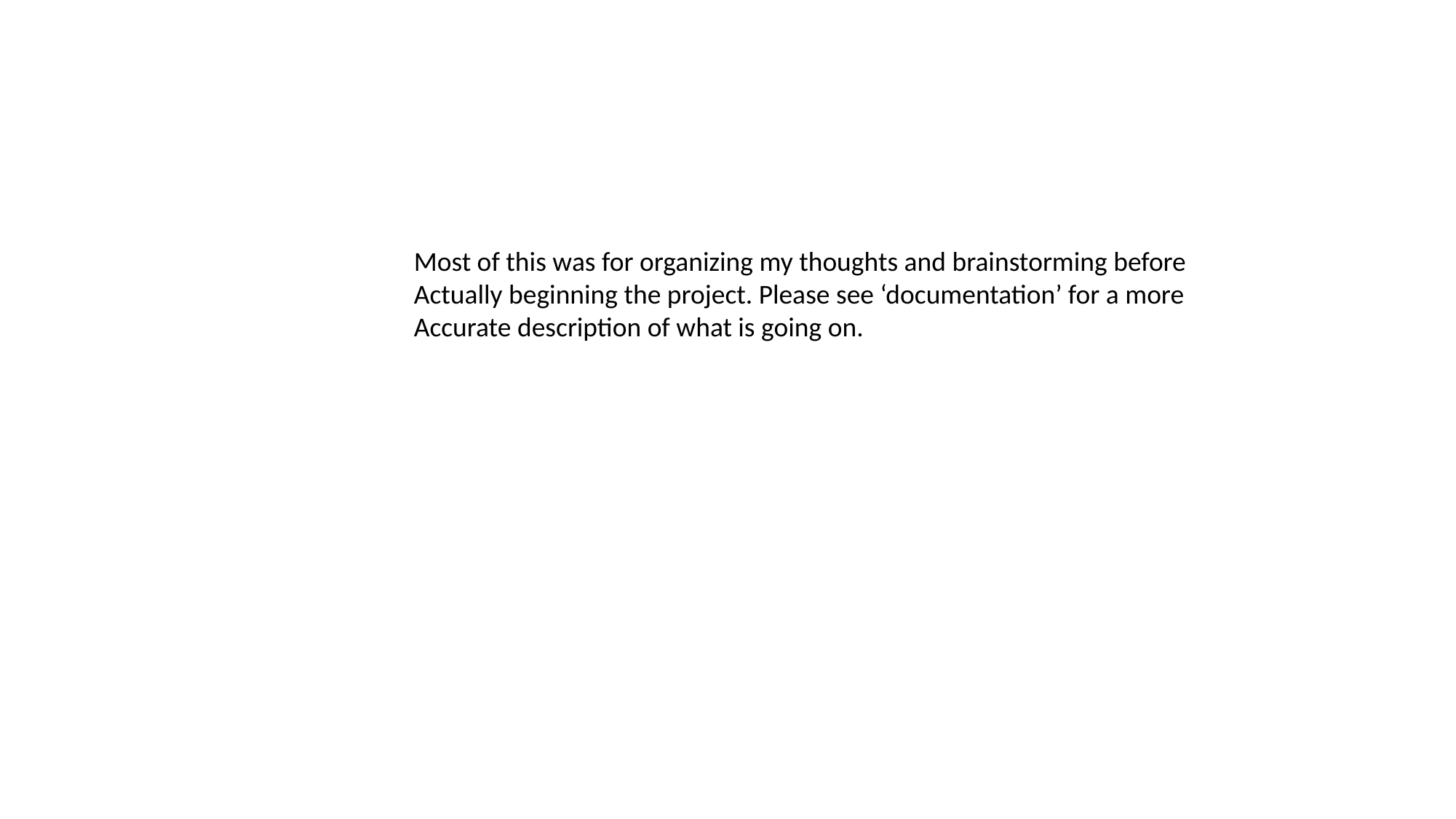

Most of this was for organizing my thoughts and brainstorming before
Actually beginning the project. Please see ‘documentation’ for a more
Accurate description of what is going on.